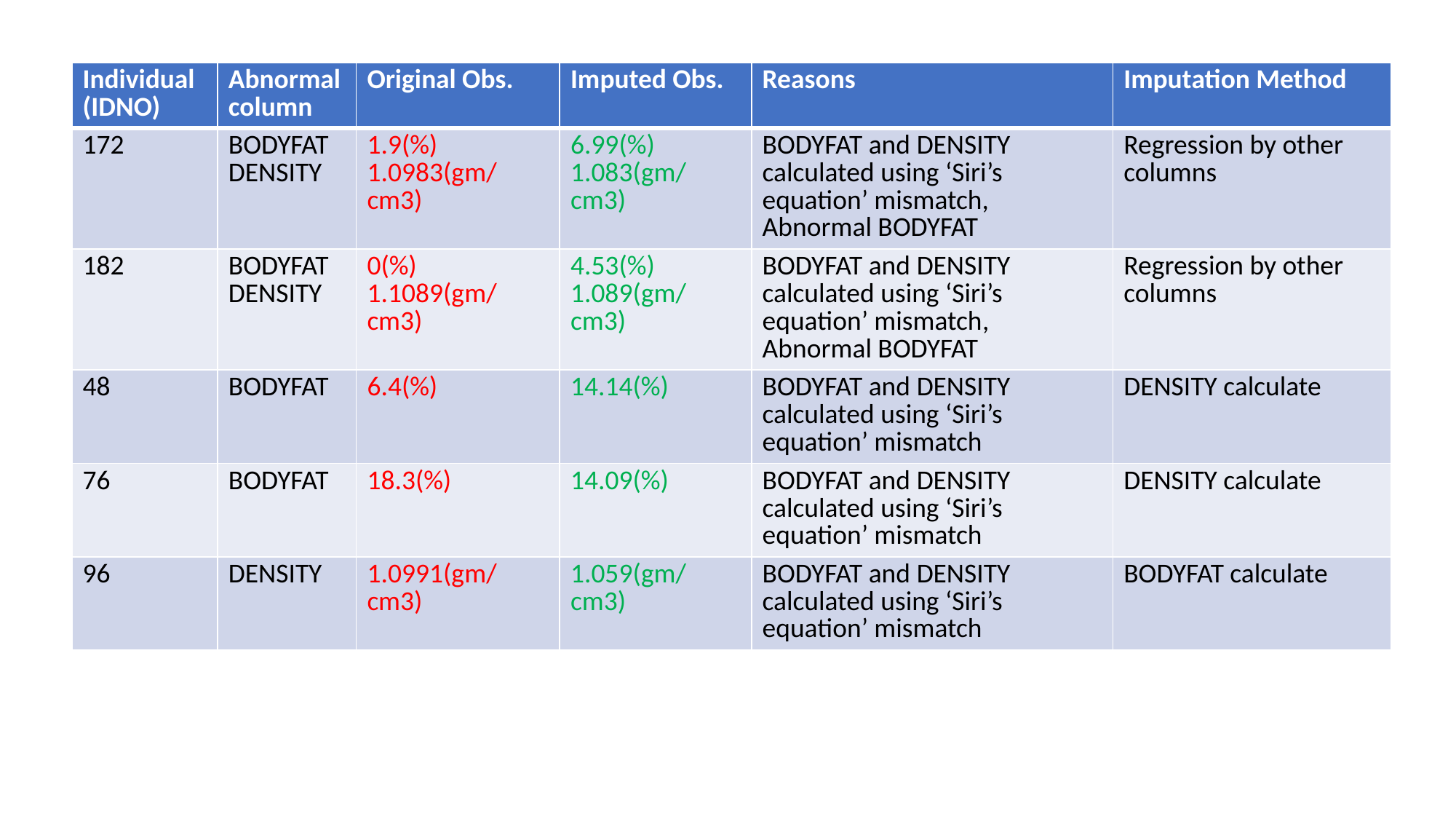

| Individual (IDNO) | Abnormal column | Original Obs. | Imputed Obs. | Reasons | Imputation Method |
| --- | --- | --- | --- | --- | --- |
| 172 | BODYFAT DENSITY | 1.9(%) 1.0983(gm/cm3) | 6.99(%) 1.083(gm/cm3) | BODYFAT and DENSITY calculated using ‘Siri’s equation’ mismatch, Abnormal BODYFAT | Regression by other columns |
| 182 | BODYFAT DENSITY | 0(%) 1.1089(gm/cm3) | 4.53(%) 1.089(gm/cm3) | BODYFAT and DENSITY calculated using ‘Siri’s equation’ mismatch, Abnormal BODYFAT | Regression by other columns |
| 48 | BODYFAT | 6.4(%) | 14.14(%) | BODYFAT and DENSITY calculated using ‘Siri’s equation’ mismatch | DENSITY calculate |
| 76 | BODYFAT | 18.3(%) | 14.09(%) | BODYFAT and DENSITY calculated using ‘Siri’s equation’ mismatch | DENSITY calculate |
| 96 | DENSITY | 1.0991(gm/cm3) | 1.059(gm/cm3) | BODYFAT and DENSITY calculated using ‘Siri’s equation’ mismatch | BODYFAT calculate |